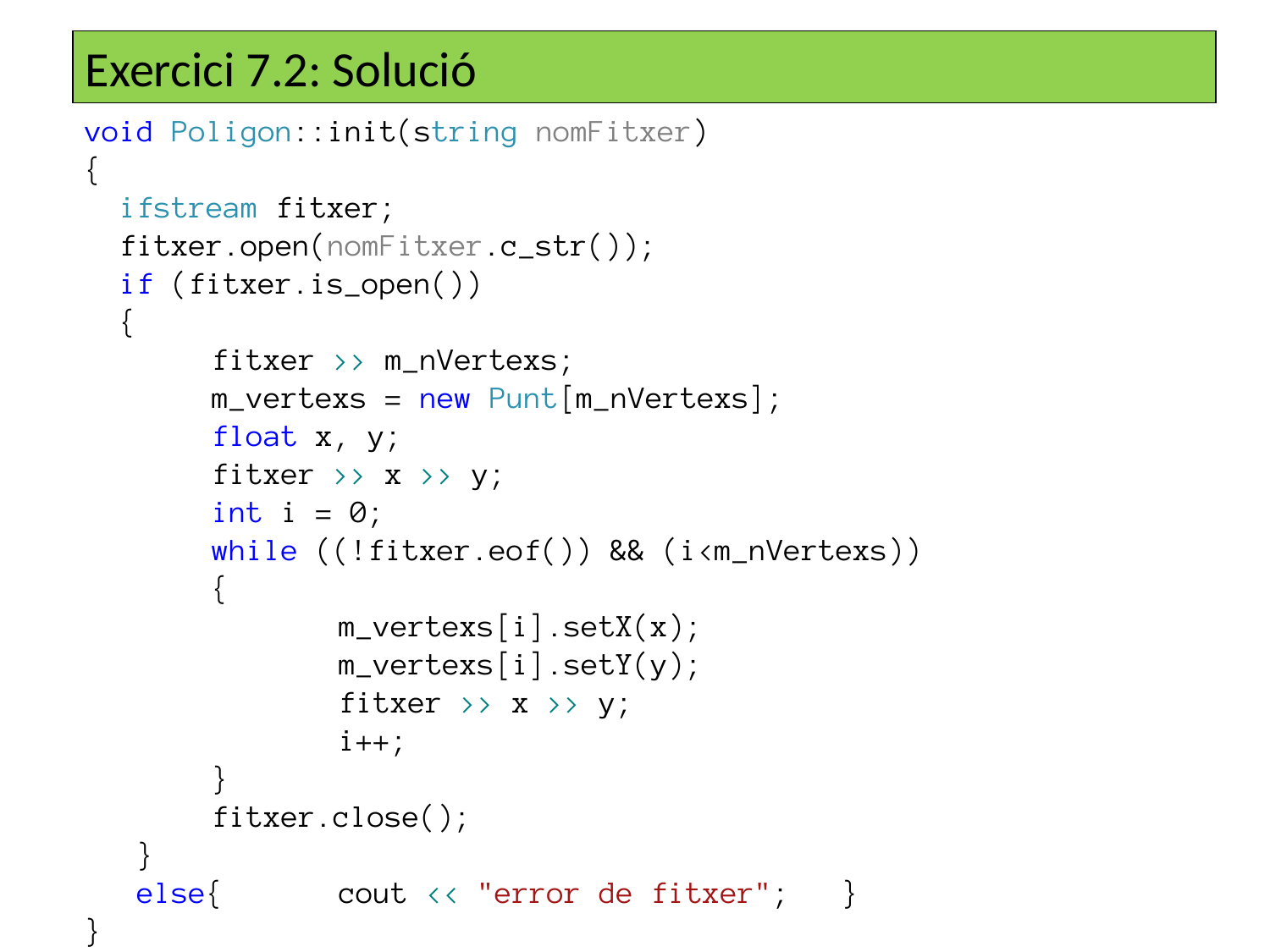

Exercici 7.2: Solució
void Poligon::init(string nomFitxer)
{
  ifstream fitxer;
  fitxer.open(nomFitxer.c_str());
  if (fitxer.is_open())
  {
	fitxer >> m_nVertexs;
	m_vertexs = new Punt[m_nVertexs];
   	float x, y;
	fitxer >> x >> y;
   	int i = 0;
   	while ((!fitxer.eof()) && (i<m_nVertexs))
   	{
     		m_vertexs[i].setX(x);
     		m_vertexs[i].setY(y);
     		fitxer >> x >> y;
     		i++;
    	}
    	fitxer.close();
   }
   else{     	cout << "error de fitxer";   }
}